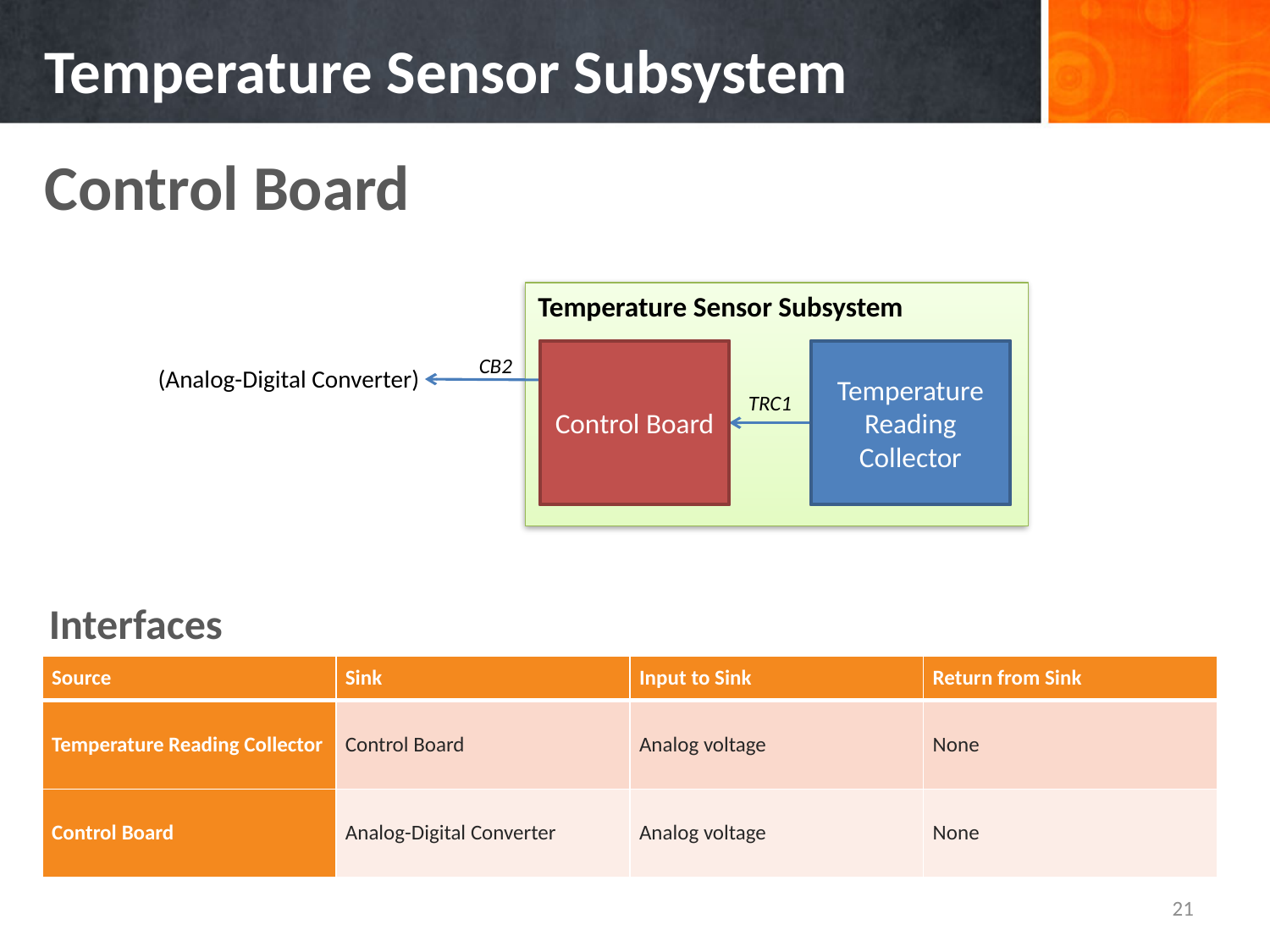

# Temperature Sensor Subsystem
Control Board

Temperature Sensor Subsystem
Control Board
Temperature Reading Collector
Control Board
Temperature
Reading Collector
CB2
(Analog-Digital Converter)
TRC1
Interfaces
| Source | Sink | Input to Sink | Return from Sink |
| --- | --- | --- | --- |
| Rain Status Collector | Control Board | Analog voltage | None |
| Source | Sink | Input to Sink | Return from Sink |
| --- | --- | --- | --- |
| Temperature Reading Collector | Control Board | Analog voltage | None |
| Control Board | Analog-Digital Converter | Analog voltage | None |
21